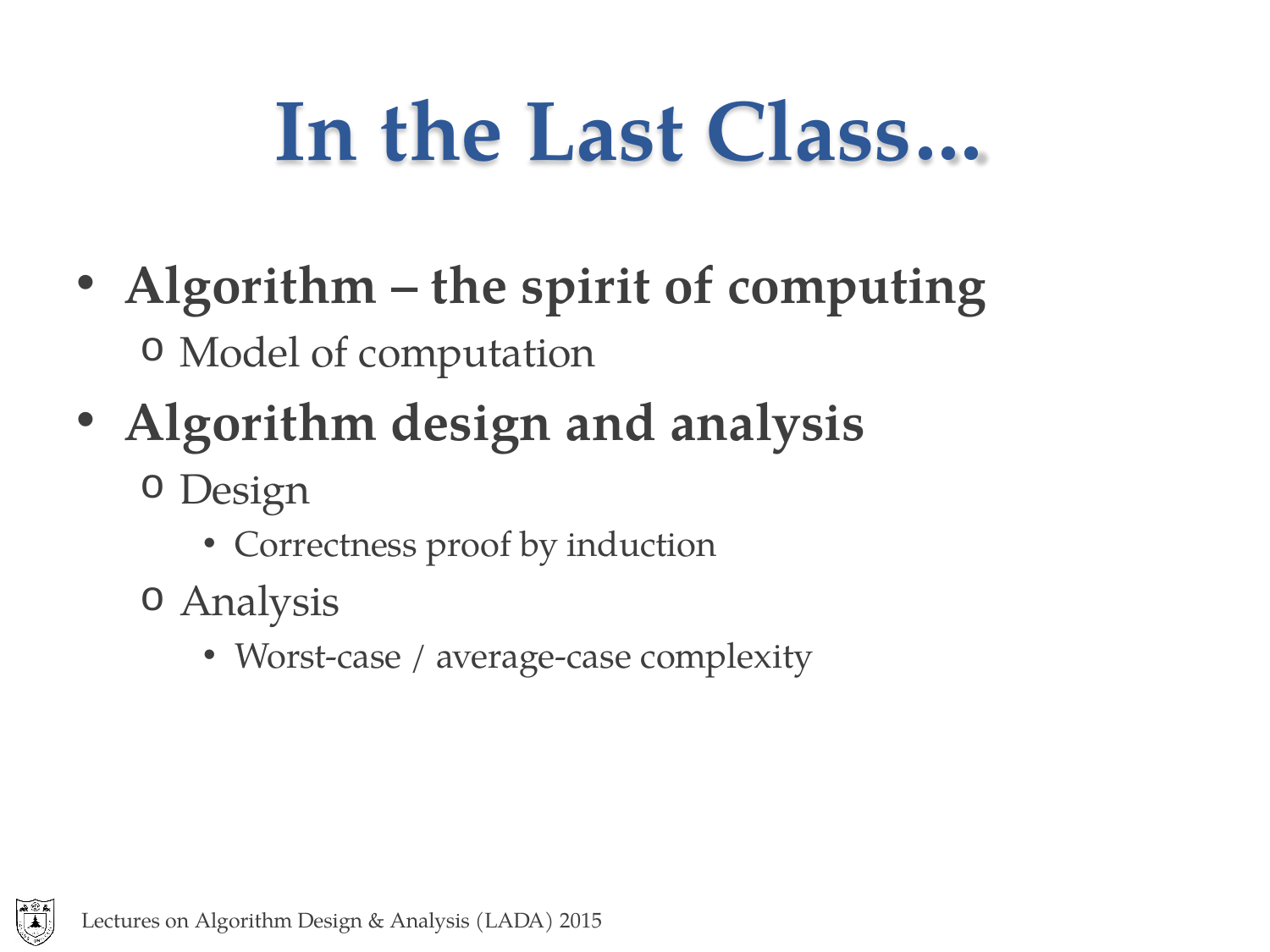

# In the Last Class…
Algorithm – the spirit of computing
Model of computation
Algorithm design and analysis
Design
Correctness proof by induction
Analysis
Worst-case / average-case complexity
Lectures on Algorithm Design & Analysis (LADA) 2015